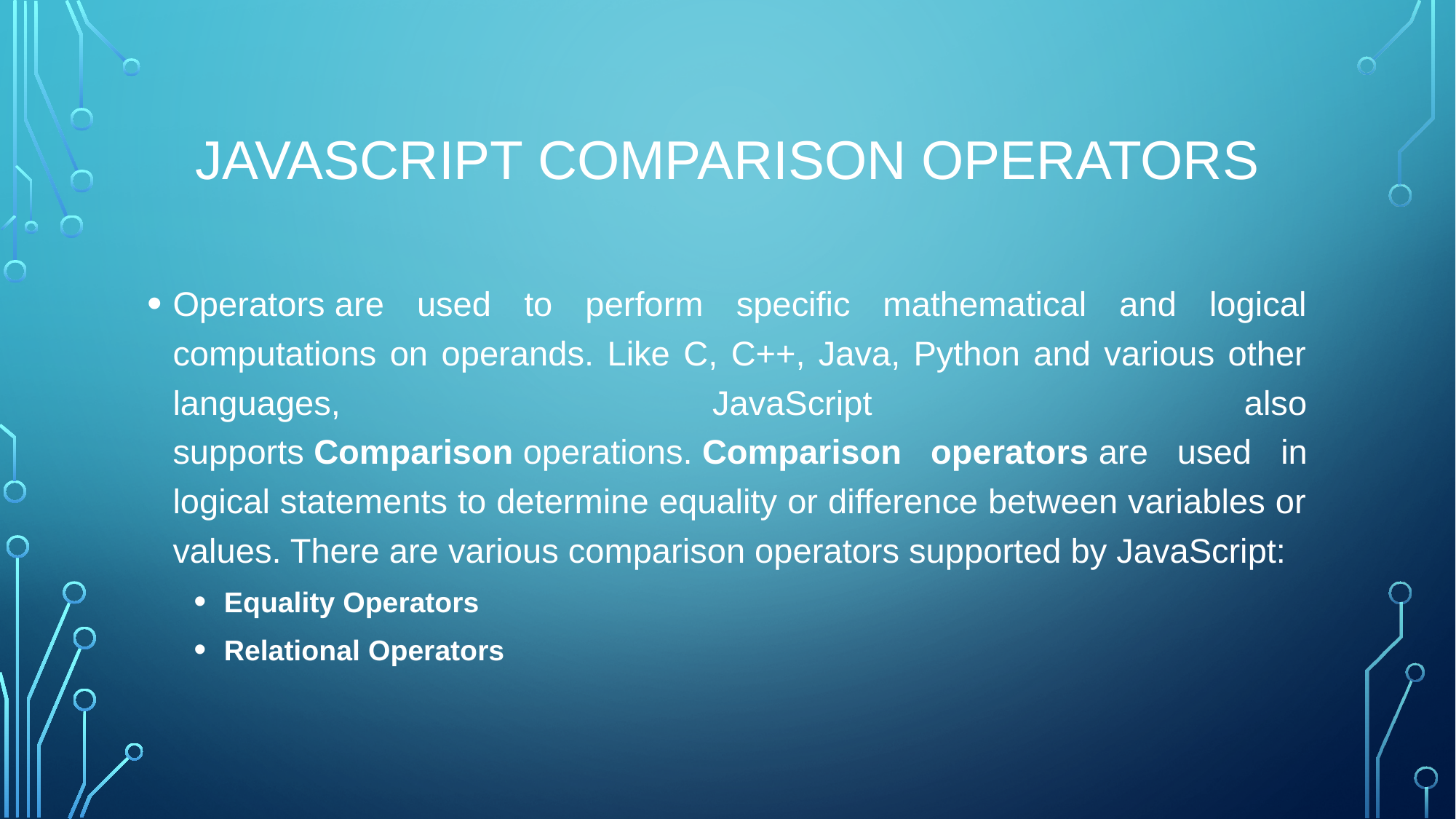

# JavaScript Comparison Operators
Operators are used to perform specific mathematical and logical computations on operands. Like C, C++, Java, Python and various other languages, JavaScript also supports Comparison operations. Comparison operators are used in logical statements to determine equality or difference between variables or values. There are various comparison operators supported by JavaScript:
Equality Operators
Relational Operators